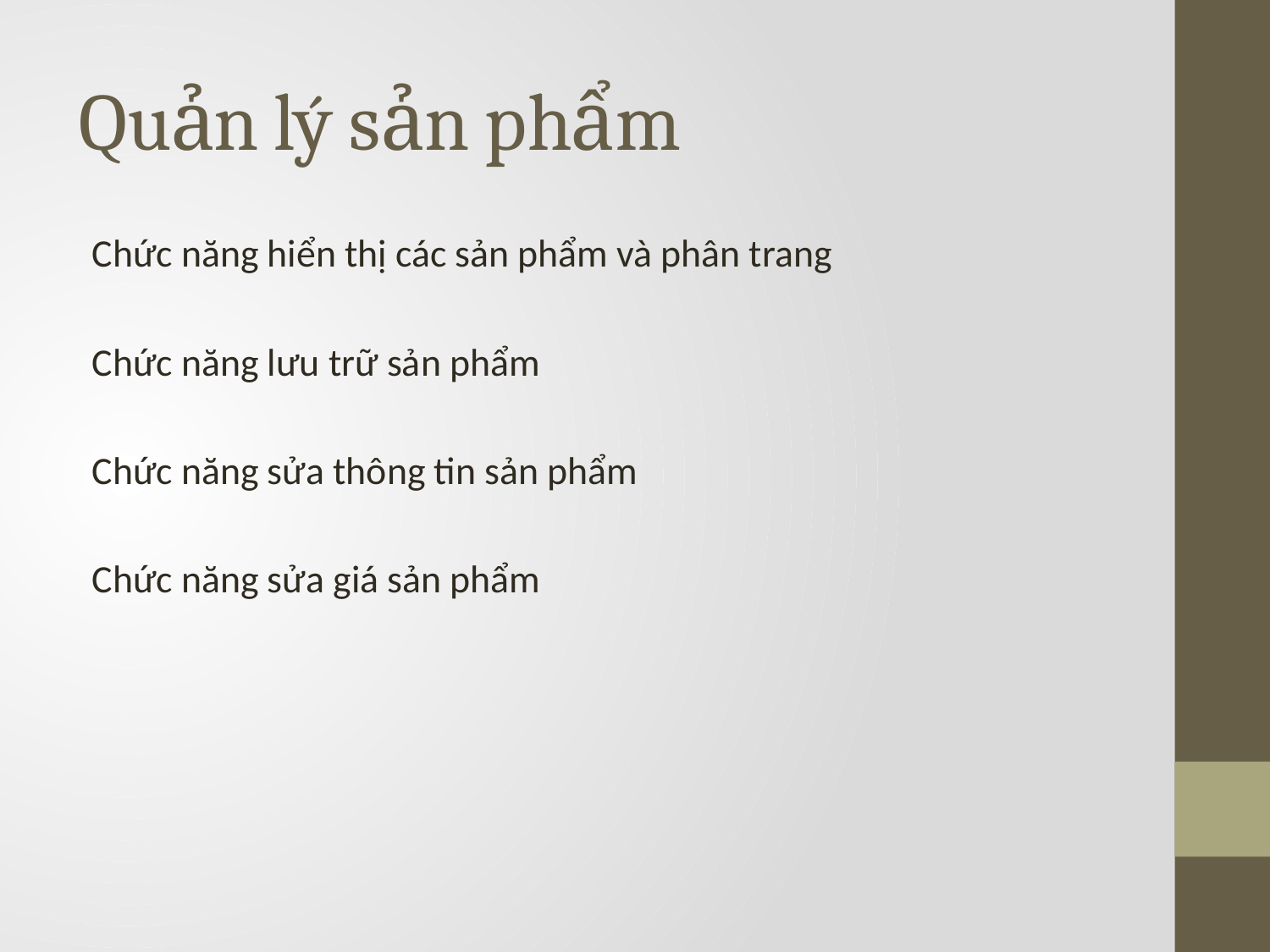

# Quản lý sản phẩm
Chức năng hiển thị các sản phẩm và phân trang

Chức năng lưu trữ sản phẩm

Chức năng sửa thông tin sản phẩm

Chức năng sửa giá sản phẩm